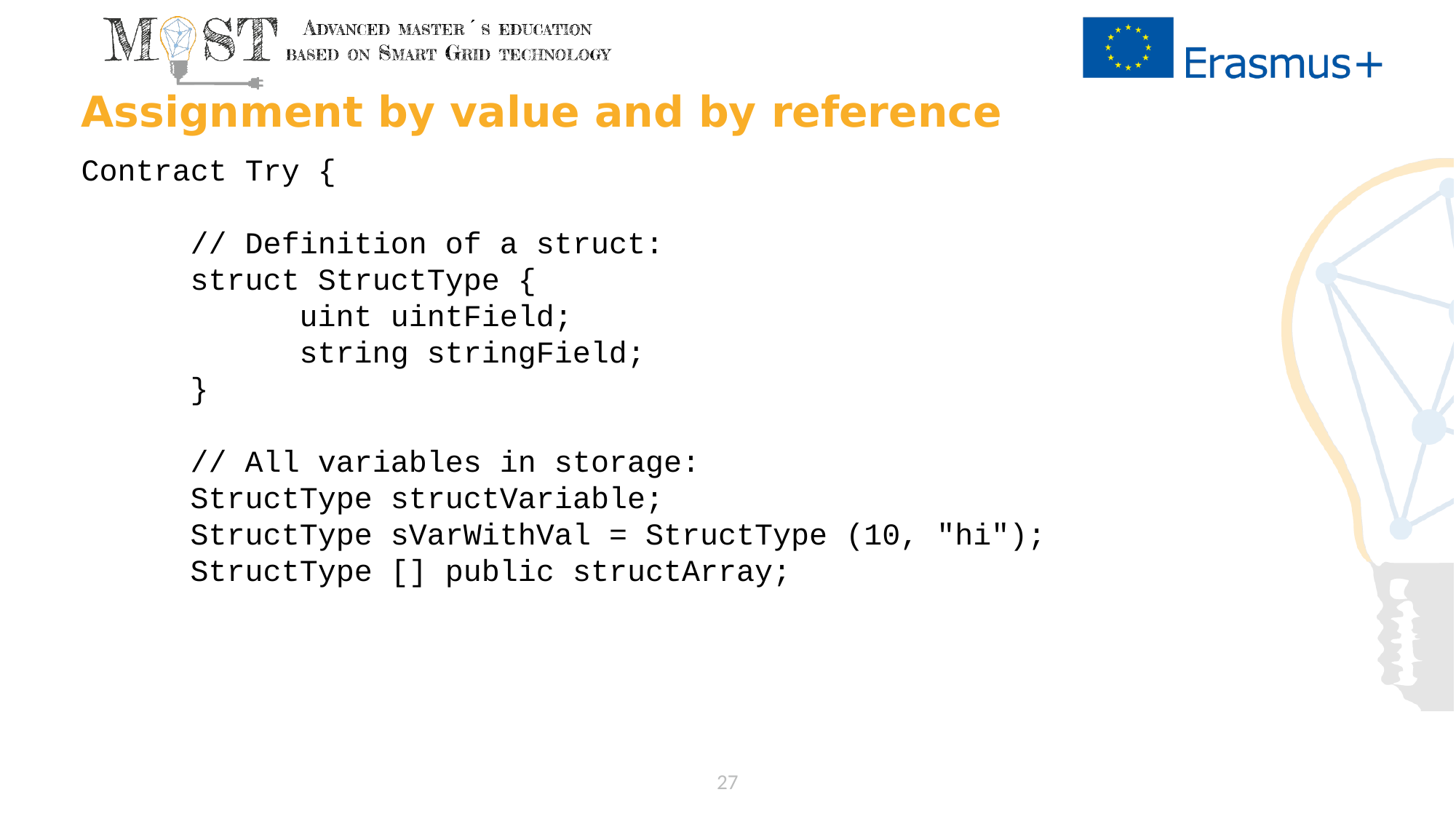

# Assignment by value and by reference
Contract Try {

// Definition of a struct:
struct StructType {
	uint uintField;
	string stringField;
	}

	// All variables in storage:
	StructType structVariable;
	StructType sVarWithVal = StructType (10, "hi");
	StructType [] public structArray;
27